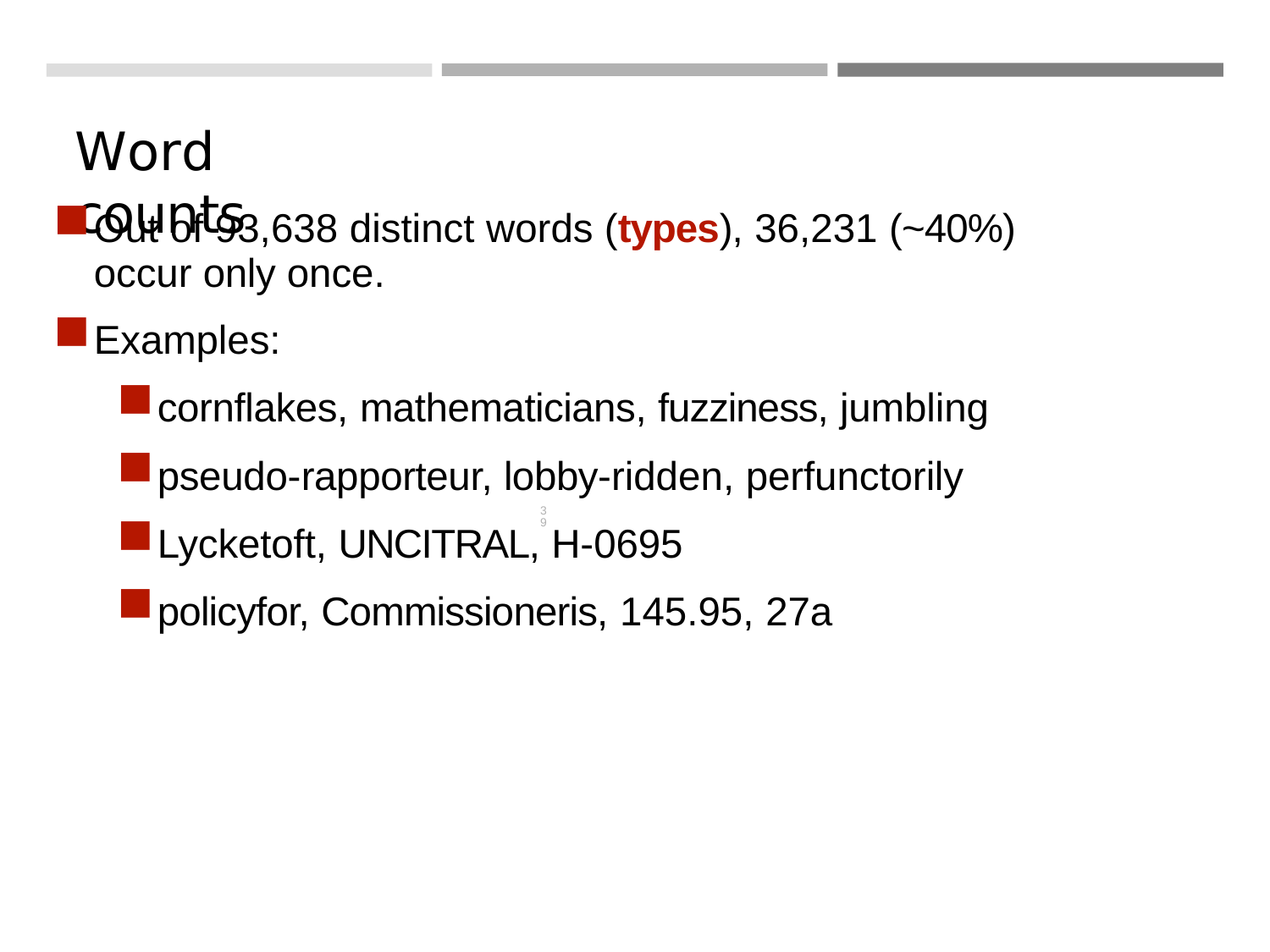

# Word counts
Out of 93,638 distinct words (types), 36,231 (~40%) occur only once.
Examples:
cornflakes, mathematicians, fuzziness, jumbling
pseudo-rapporteur, lobby-ridden, perfunctorily
Lycketoft, UNCITRAL, H-0695
policyfor, Commissioneris, 145.95, 27a
39